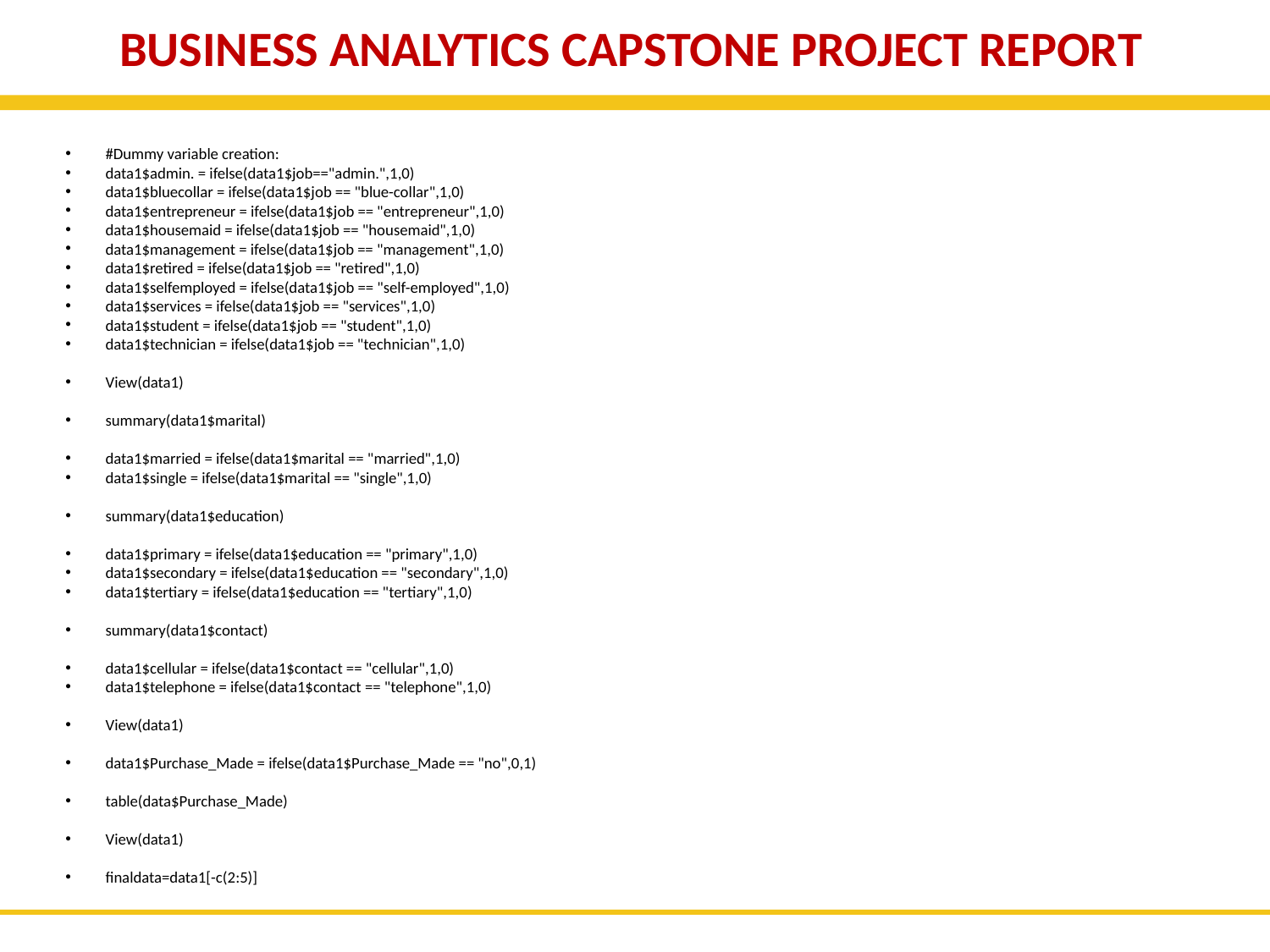

BUSINESS ANALYTICS CAPSTONE PROJECT REPORT

#Dummy variable creation:
data1$admin. = ifelse(data1$job=="admin.",1,0)
data1$bluecollar = ifelse(data1$job == "blue-collar",1,0)
data1$entrepreneur = ifelse(data1$job == "entrepreneur",1,0)
data1$housemaid = ifelse(data1$job == "housemaid",1,0)
data1$management = ifelse(data1$job == "management",1,0)
data1$retired = ifelse(data1$job == "retired",1,0)
data1$selfemployed = ifelse(data1$job == "self-employed",1,0)
data1$services = ifelse(data1$job == "services",1,0)
data1$student = ifelse(data1$job == "student",1,0)
data1$technician = ifelse(data1$job == "technician",1,0)

View(data1)

summary(data1$marital)

data1$married = ifelse(data1$marital == "married",1,0)
data1$single = ifelse(data1$marital == "single",1,0)

summary(data1$education)

data1$primary = ifelse(data1$education == "primary",1,0)
data1$secondary = ifelse(data1$education == "secondary",1,0)
data1$tertiary = ifelse(data1$education == "tertiary",1,0)

summary(data1$contact)

data1$cellular = ifelse(data1$contact == "cellular",1,0)
data1$telephone = ifelse(data1$contact == "telephone",1,0)

View(data1)

data1$Purchase_Made = ifelse(data1$Purchase_Made == "no",0,1)

table(data$Purchase_Made)

View(data1)

finaldata=data1[-c(2:5)]